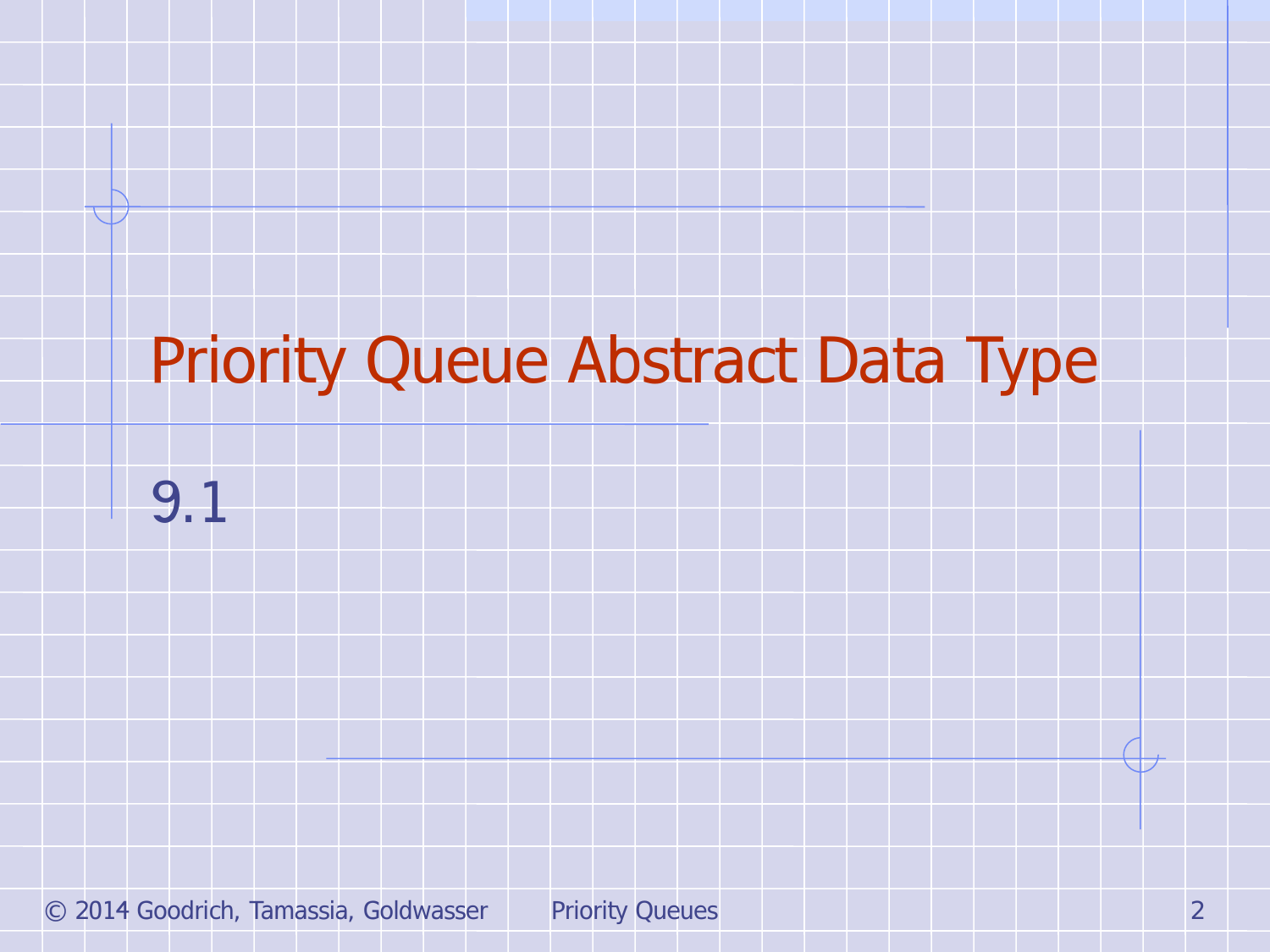

# Priority Queue Abstract Data Type
9.1
© 2014 Goodrich, Tamassia, Goldwasser
Priority Queues
2